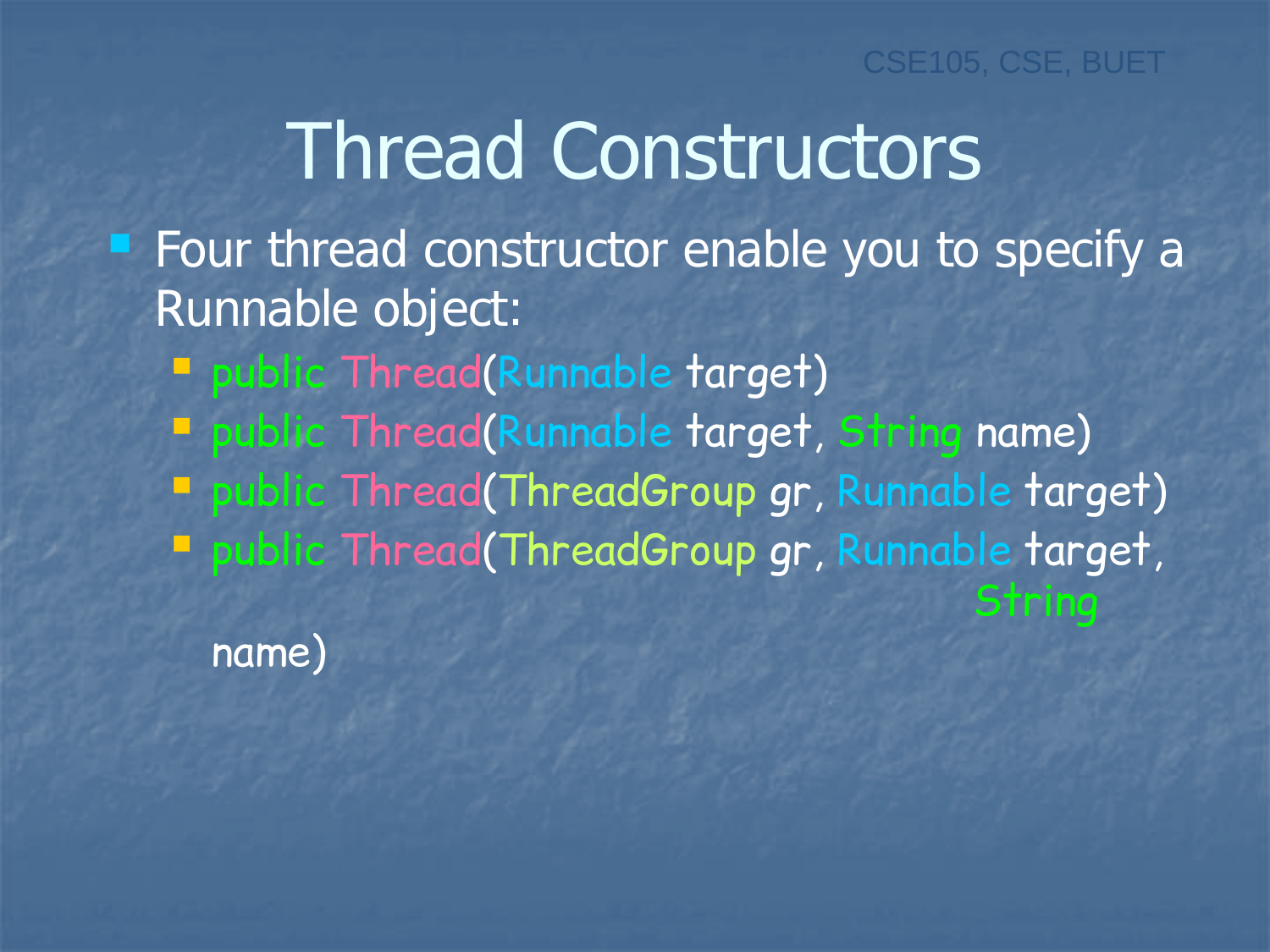

# Thread Constructors
Four thread constructor enable you to specify a Runnable object:
public Thread(Runnable target)
public Thread(Runnable target, String name)
public Thread(ThreadGroup gr, Runnable target)
public Thread(ThreadGroup gr, Runnable target, 						String name)